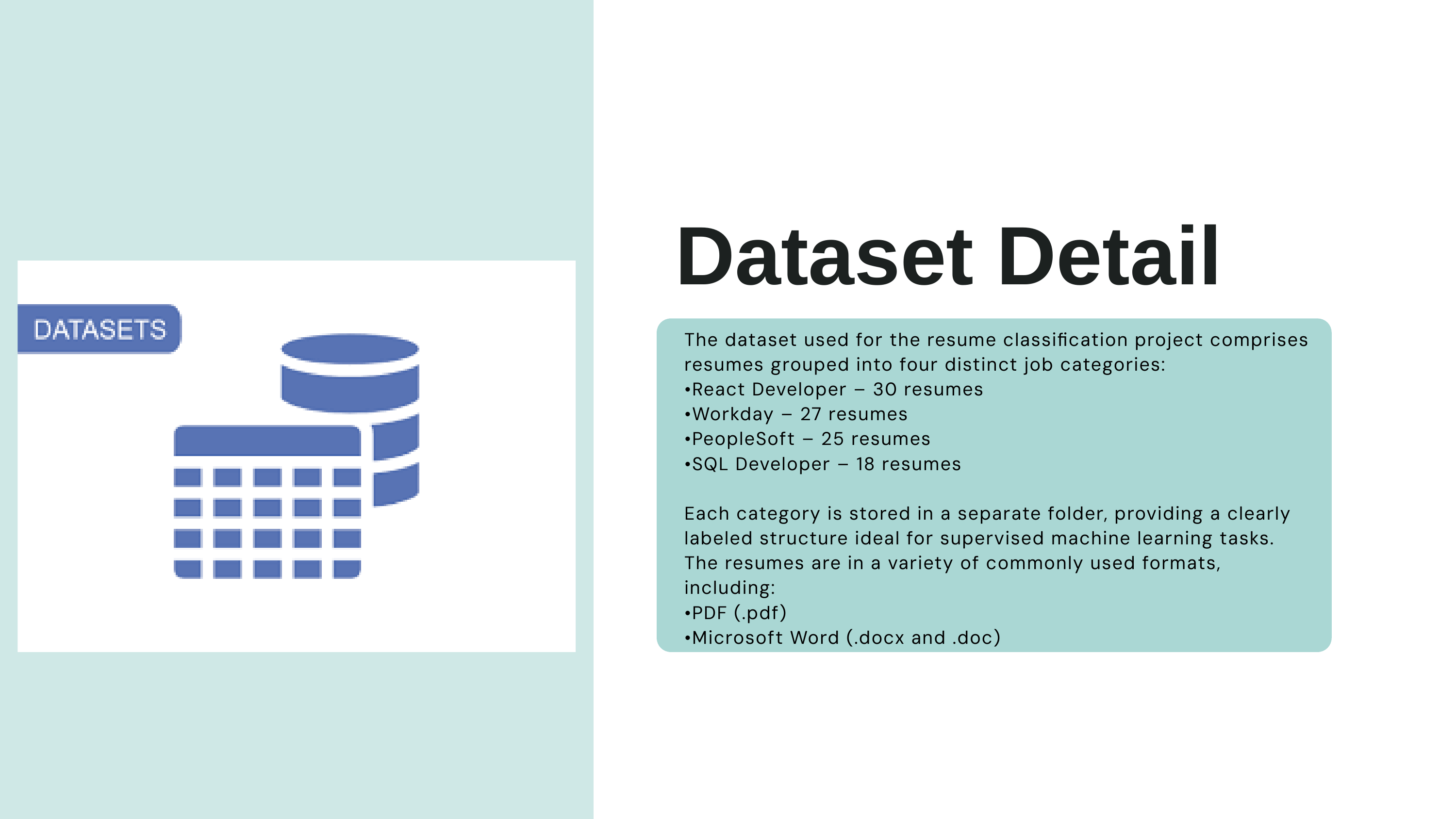

Dataset Detail

The dataset used for the resume classification project comprises resumes grouped into four distinct job categories:
•React Developer – 30 resumes
•Workday – 27 resumes
•PeopleSoft – 25 resumes
•SQL Developer – 18 resumes

Each category is stored in a separate folder, providing a clearly labeled structure ideal for supervised machine learning tasks. The resumes are in a variety of commonly used formats, including:
•PDF (.pdf)
•Microsoft Word (.docx and .doc)